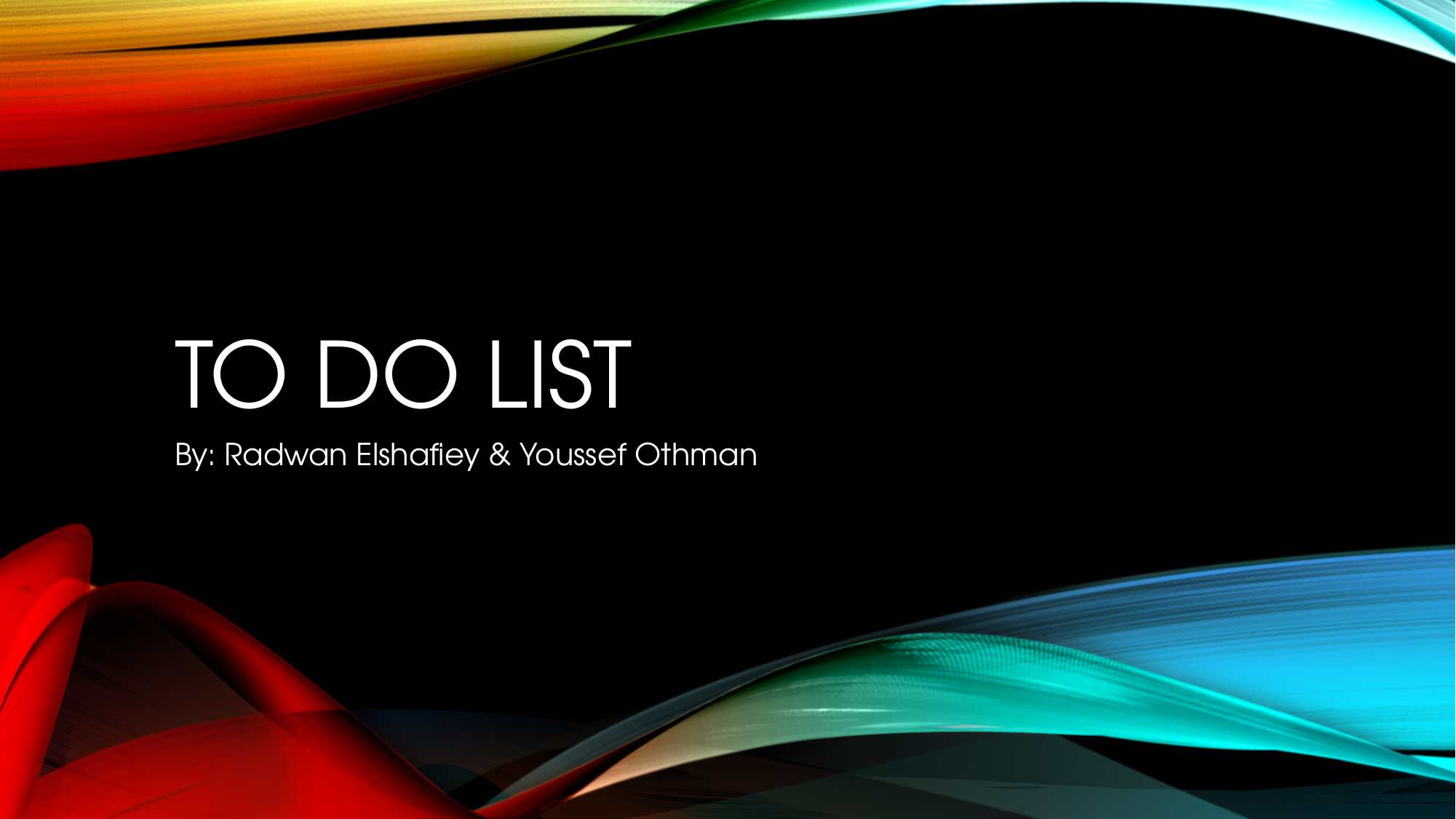

# To do list
By: Radwan Elshafiey & Youssef Othman